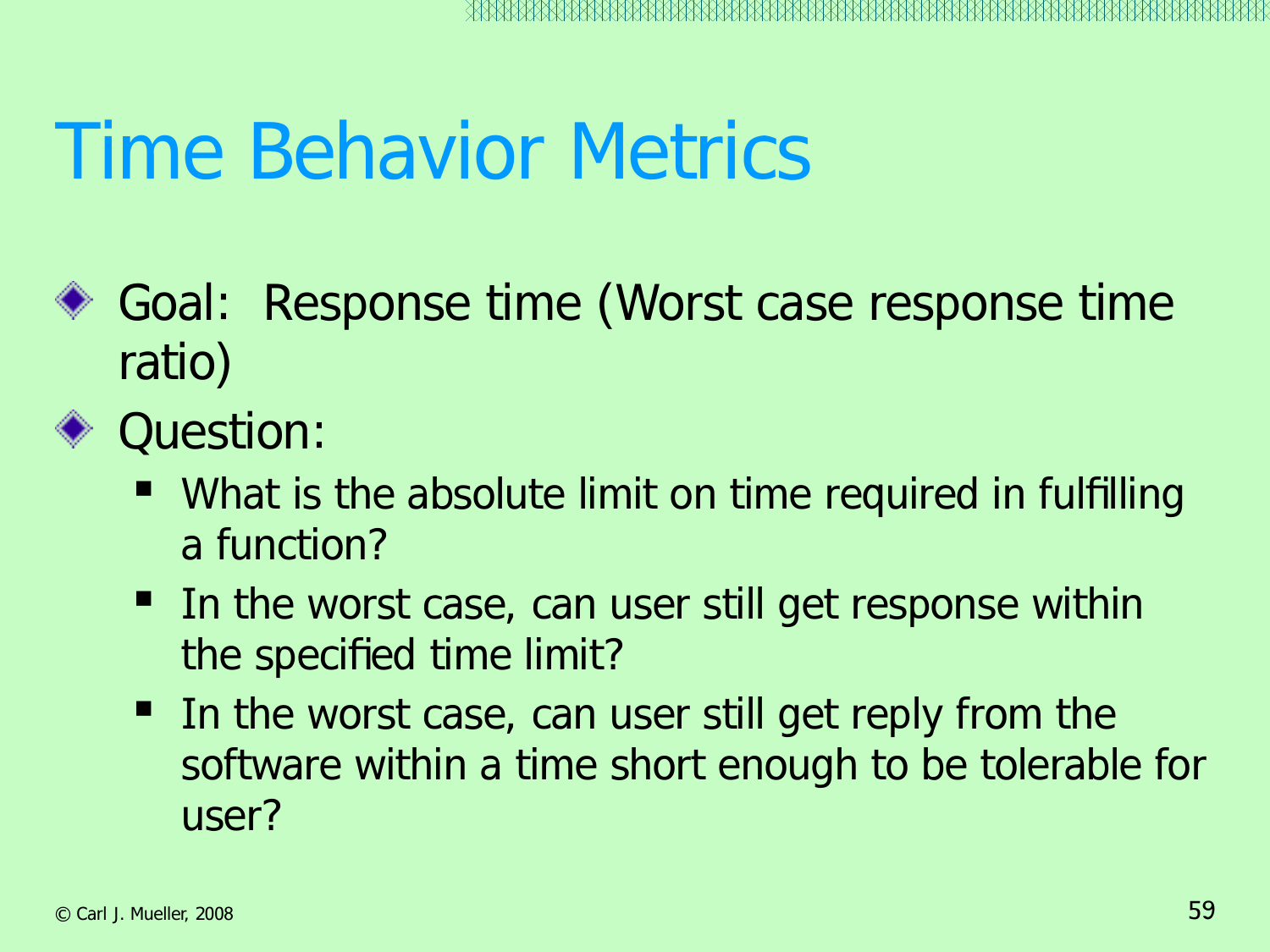

# Time Behavior Metrics
Goal:  Response time (Worst case response time ratio)
Question:
What is the absolute limit on time required in fulfilling a function?
In the worst case, can user still get response within the specified time limit?
In the worst case, can user still get reply from the software within a time short enough to be tolerable for user?
© Carl J. Mueller, 2008
59